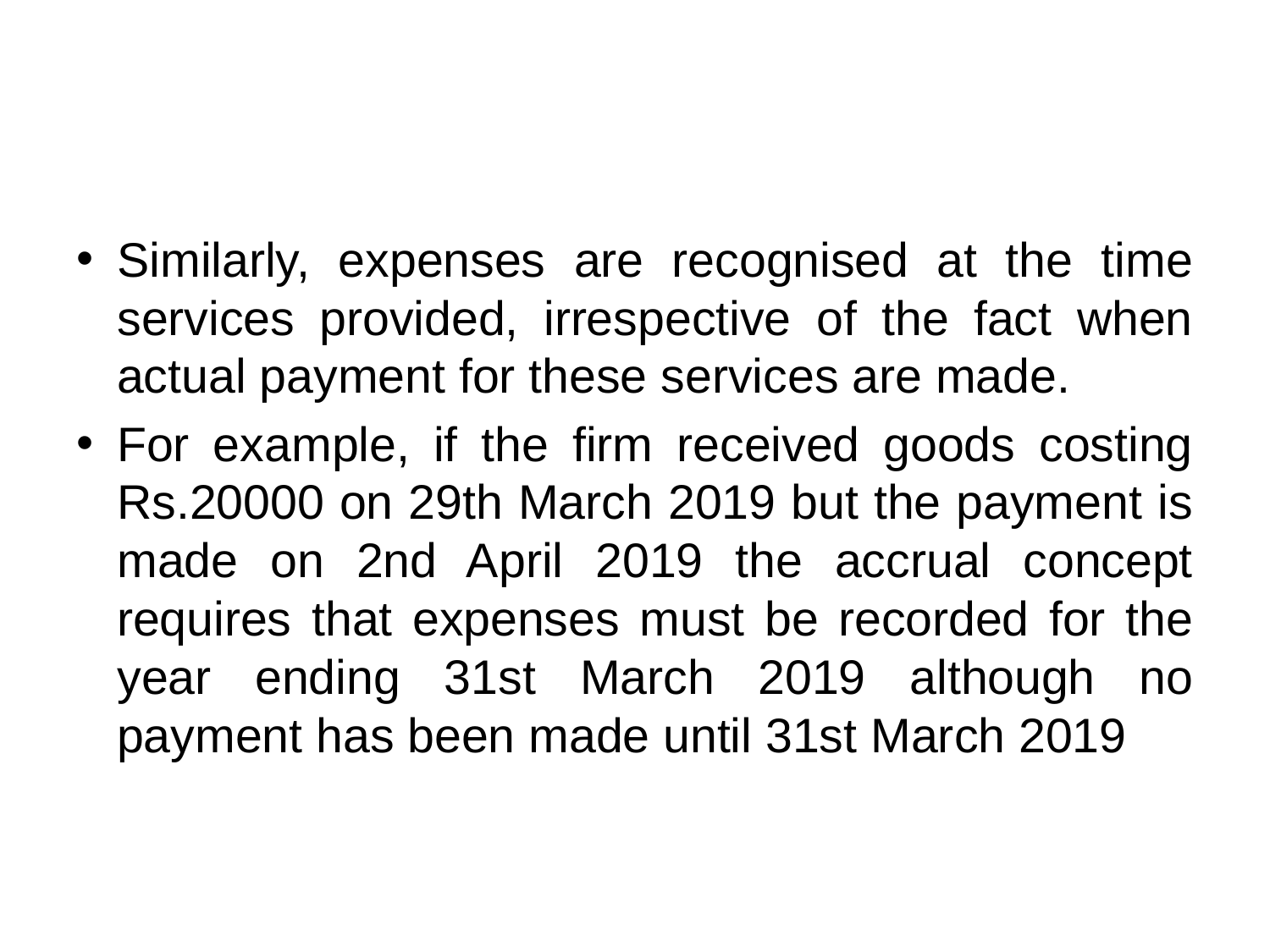

#
Similarly, expenses are recognised at the time services provided, irrespective of the fact when actual payment for these services are made.
For example, if the firm received goods costing Rs.20000 on 29th March 2019 but the payment is made on 2nd April 2019 the accrual concept requires that expenses must be recorded for the year ending 31st March 2019 although no payment has been made until 31st March 2019